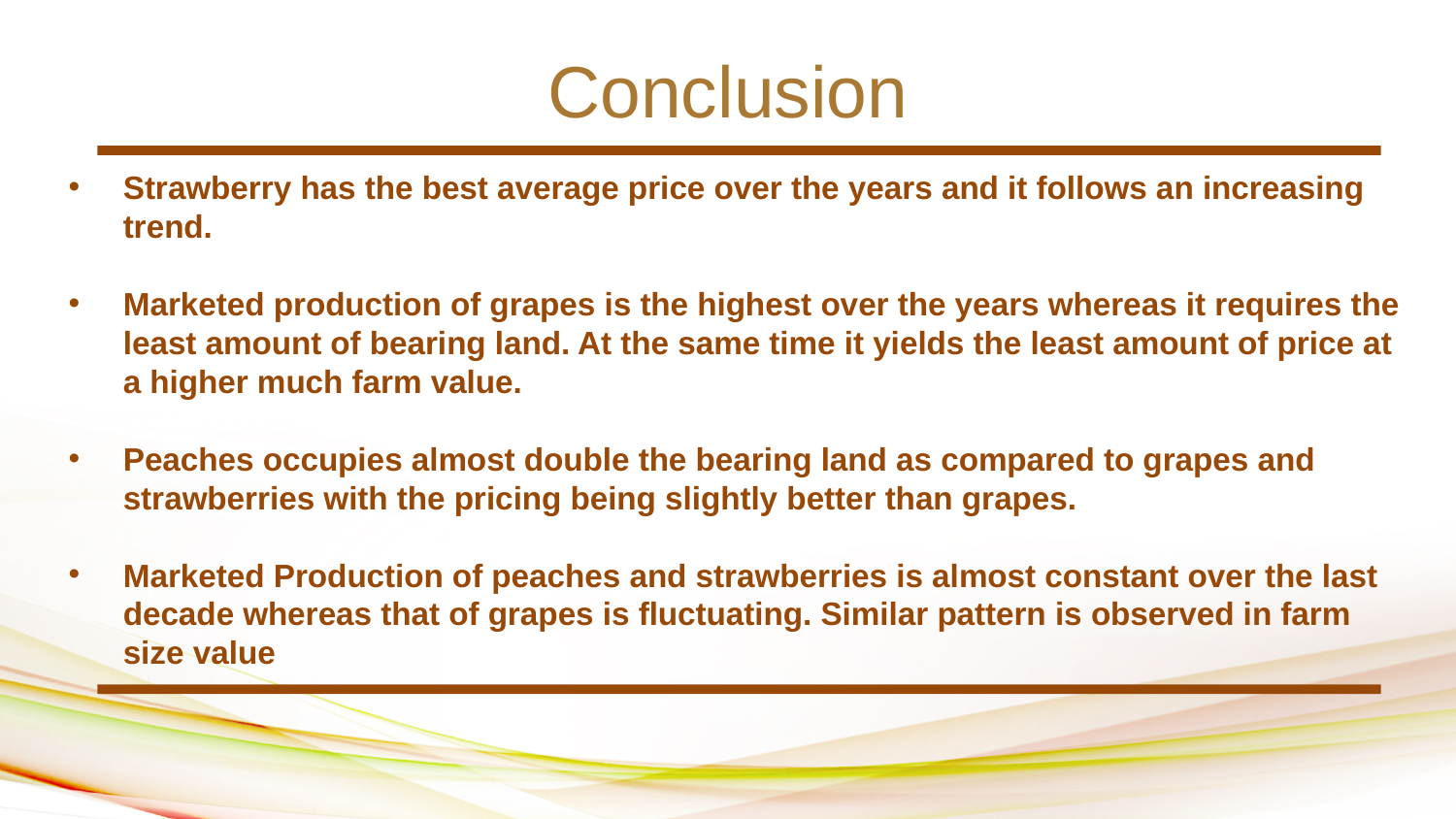

Conclusion

Strawberry has the best average price over the years and it follows an increasing trend.

Marketed production of grapes is the highest over the years whereas it requires the least amount of bearing land. At the same time it yields the least amount of price at a higher much farm value.

Peaches occupies almost double the bearing land as compared to grapes and strawberries with the pricing being slightly better than grapes.

Marketed Production of peaches and strawberries is almost constant over the last decade whereas that of grapes is fluctuating. Similar pattern is observed in farm size value